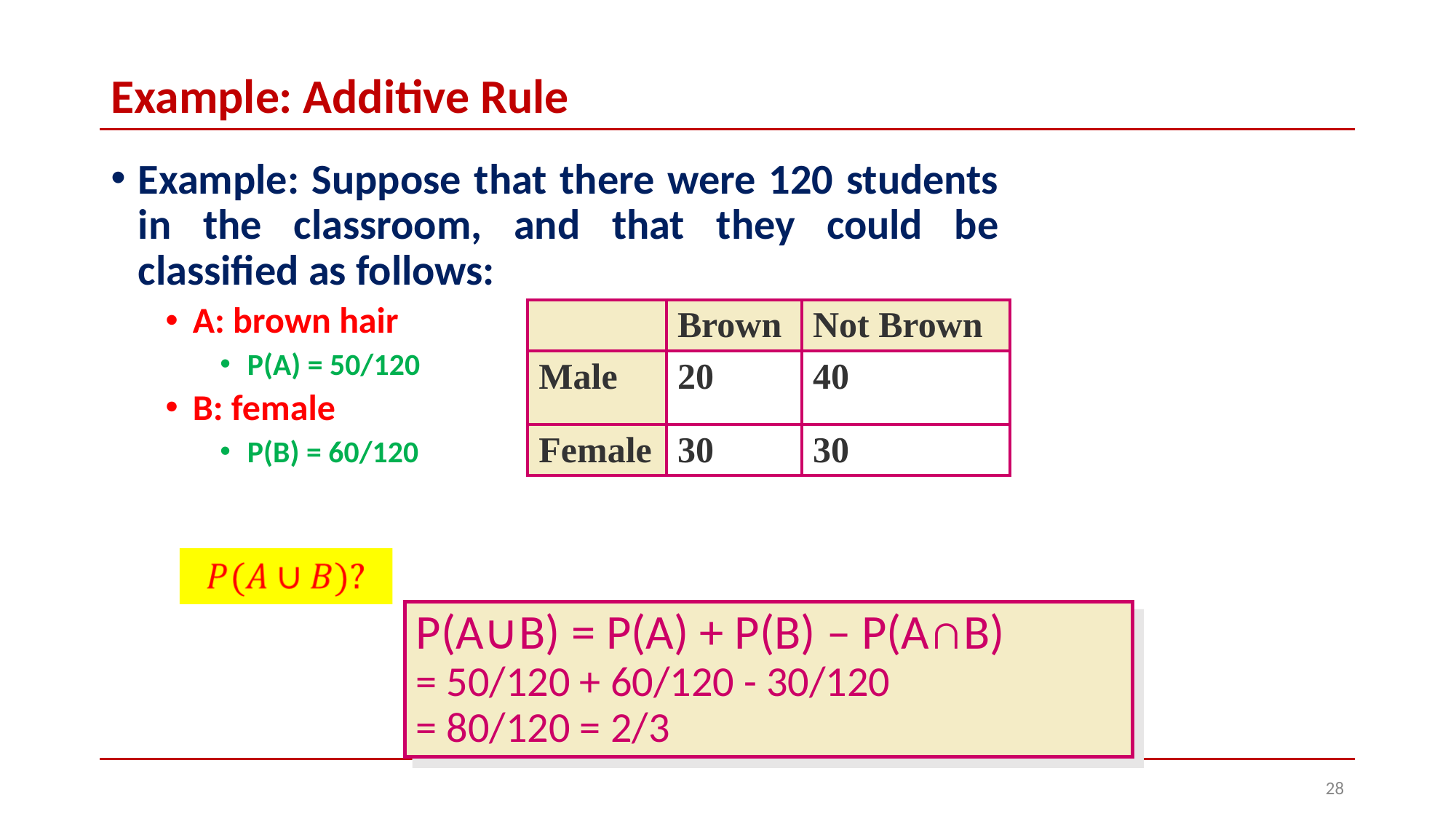

# Example: Additive Rule
Example: Suppose that there were 120 students in the classroom, and that they could be classified as follows:
A: brown hair
P(A) = 50/120
B: female
P(B) = 60/120

|  | Brown | Not Brown |
| --- | --- | --- |
| Male | 20 | 40 |
| Female | 30 | 30 |

P(A∪B) = P(A) + P(B) – P(A∩B)
= 50/120 + 60/120 - 30/120
= 80/120 = 2/3
28